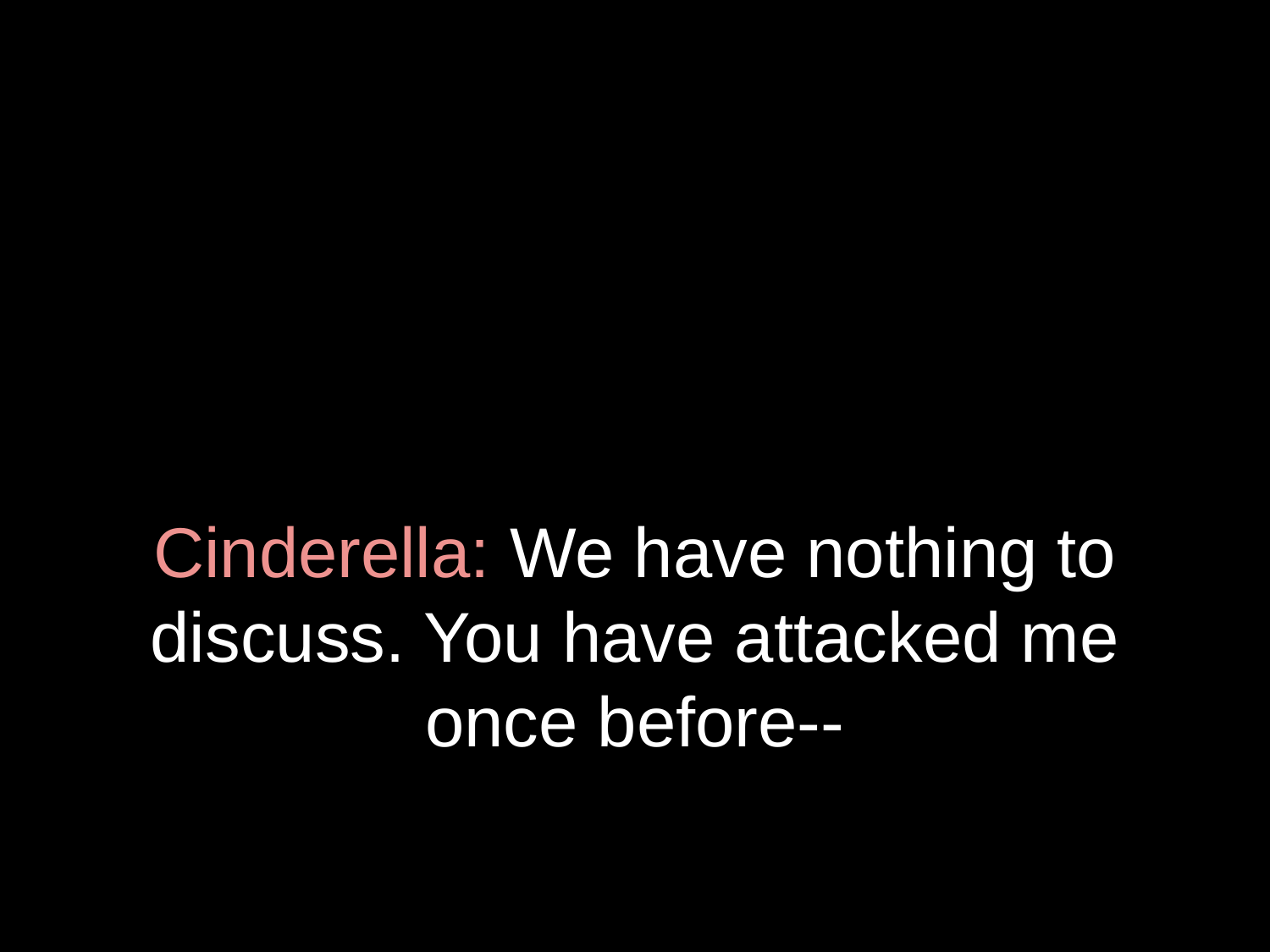

# Cinderella: We have nothing to discuss. You have attacked me once before--